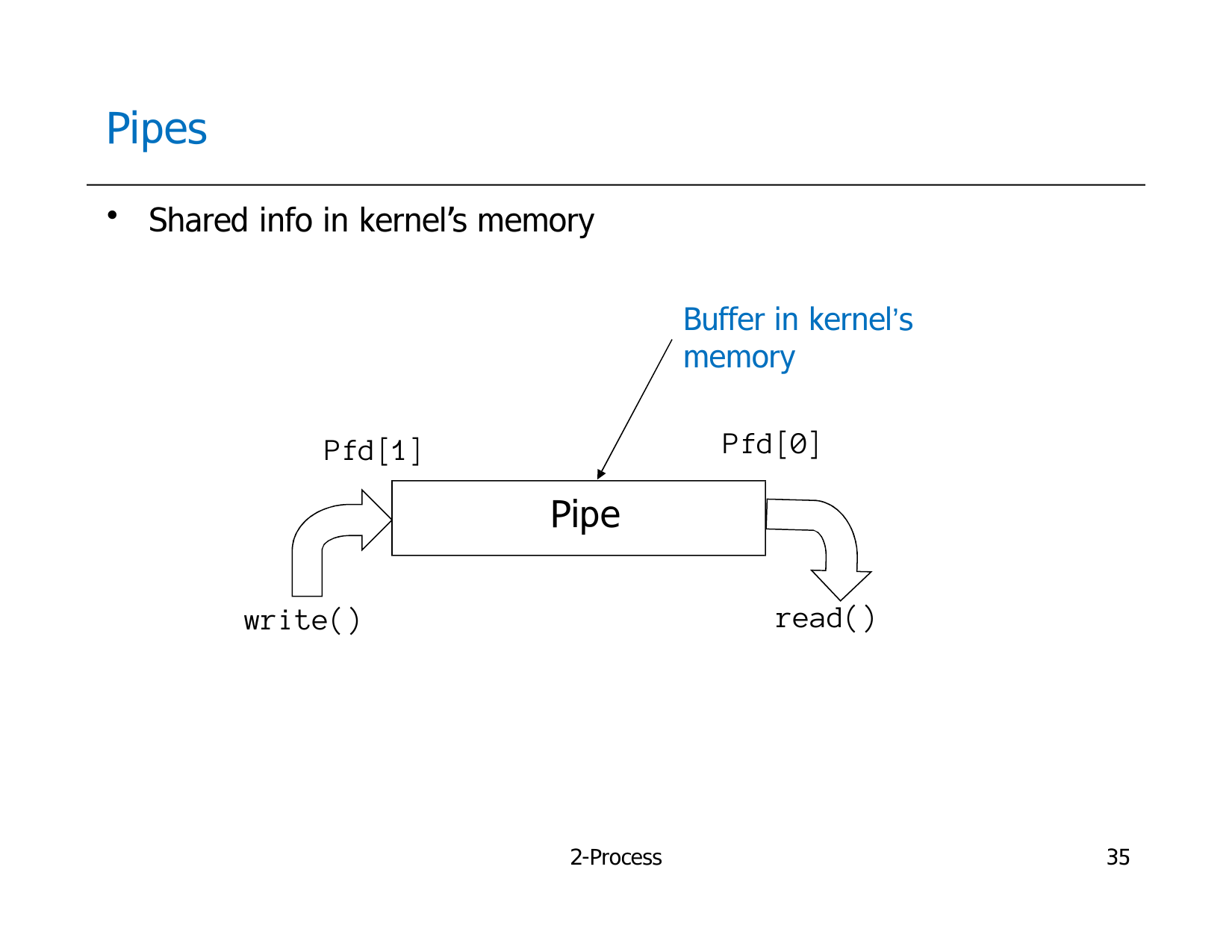

# Pipes
Shared info in kernel’s memory

Buffer in kernel’s  memory

Pfd[0]
Pfd[1]

Pipe

read()
write()
2-Process
35